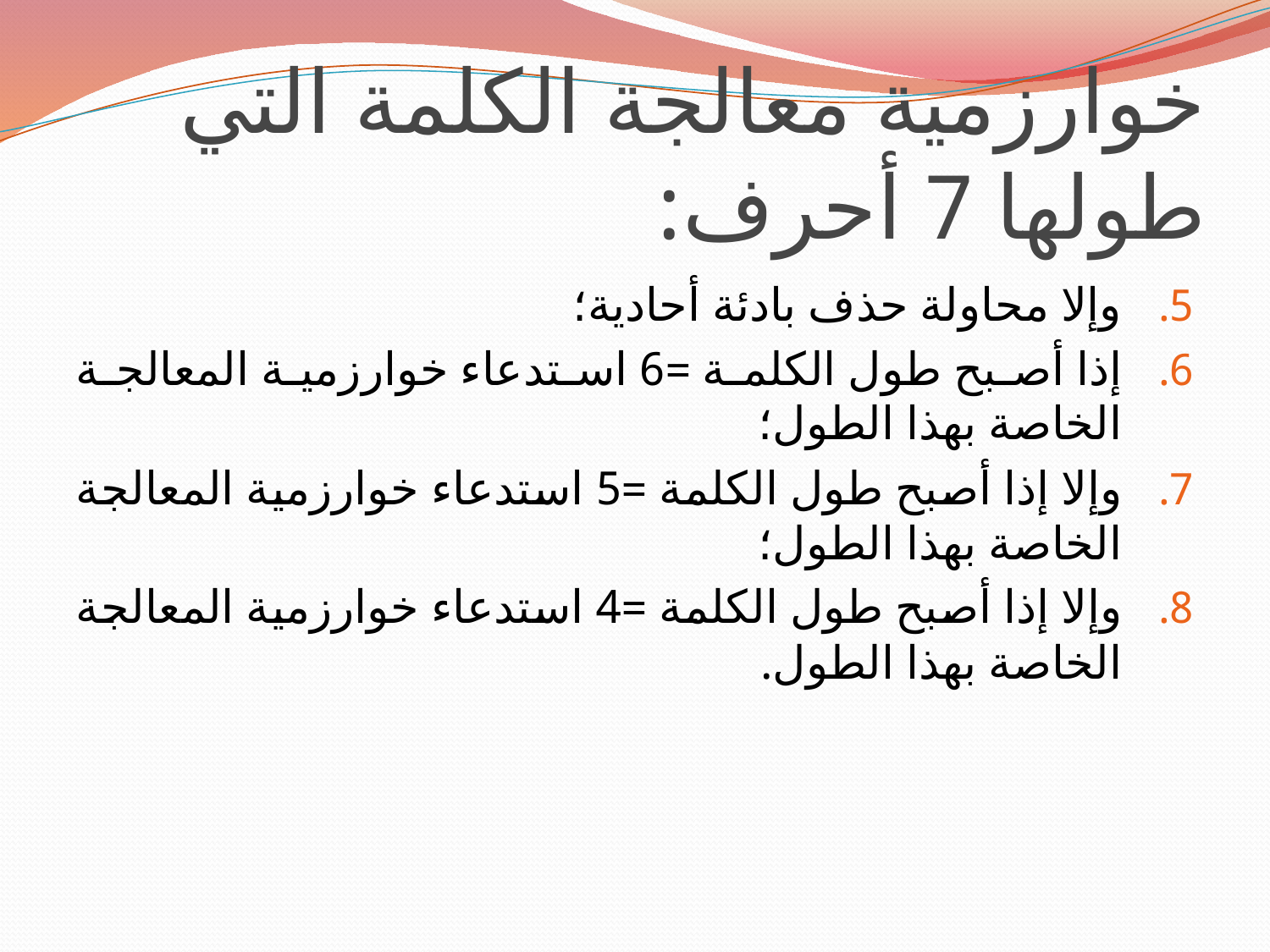

# خوارزمية معالجة الكلمة التي طولها 7 أحرف:
وإلا محاولة حذف بادئة أحادية؛
إذا أصبح طول الكلمة =6 استدعاء خوارزمية المعالجة الخاصة بهذا الطول؛
وإلا إذا أصبح طول الكلمة =5 استدعاء خوارزمية المعالجة الخاصة بهذا الطول؛
وإلا إذا أصبح طول الكلمة =4 استدعاء خوارزمية المعالجة الخاصة بهذا الطول.